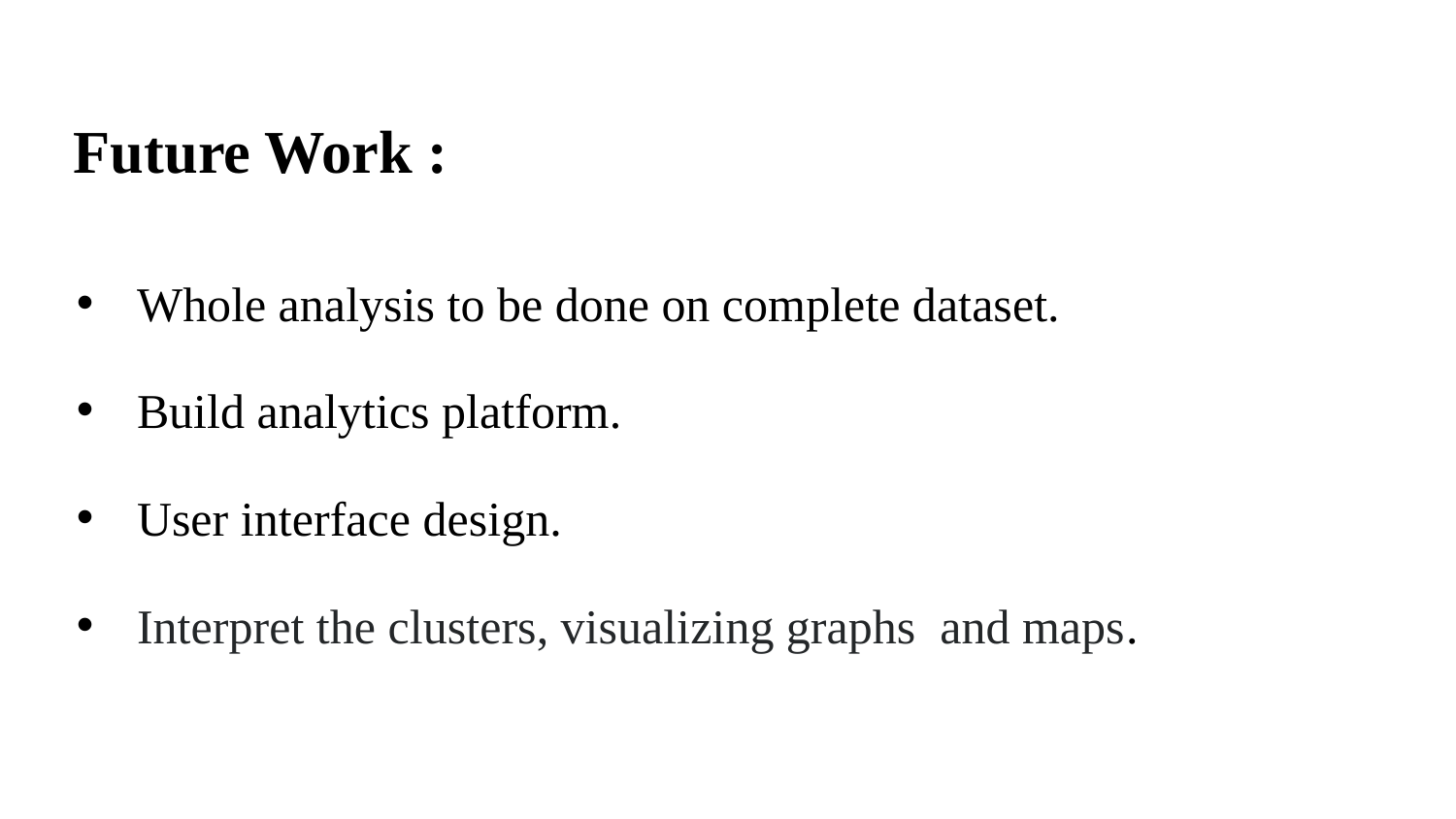

Future Work :

Whole analysis to be done on complete dataset.
Build analytics platform.
User interface design.
Interpret the clusters, visualizing graphs  and maps.